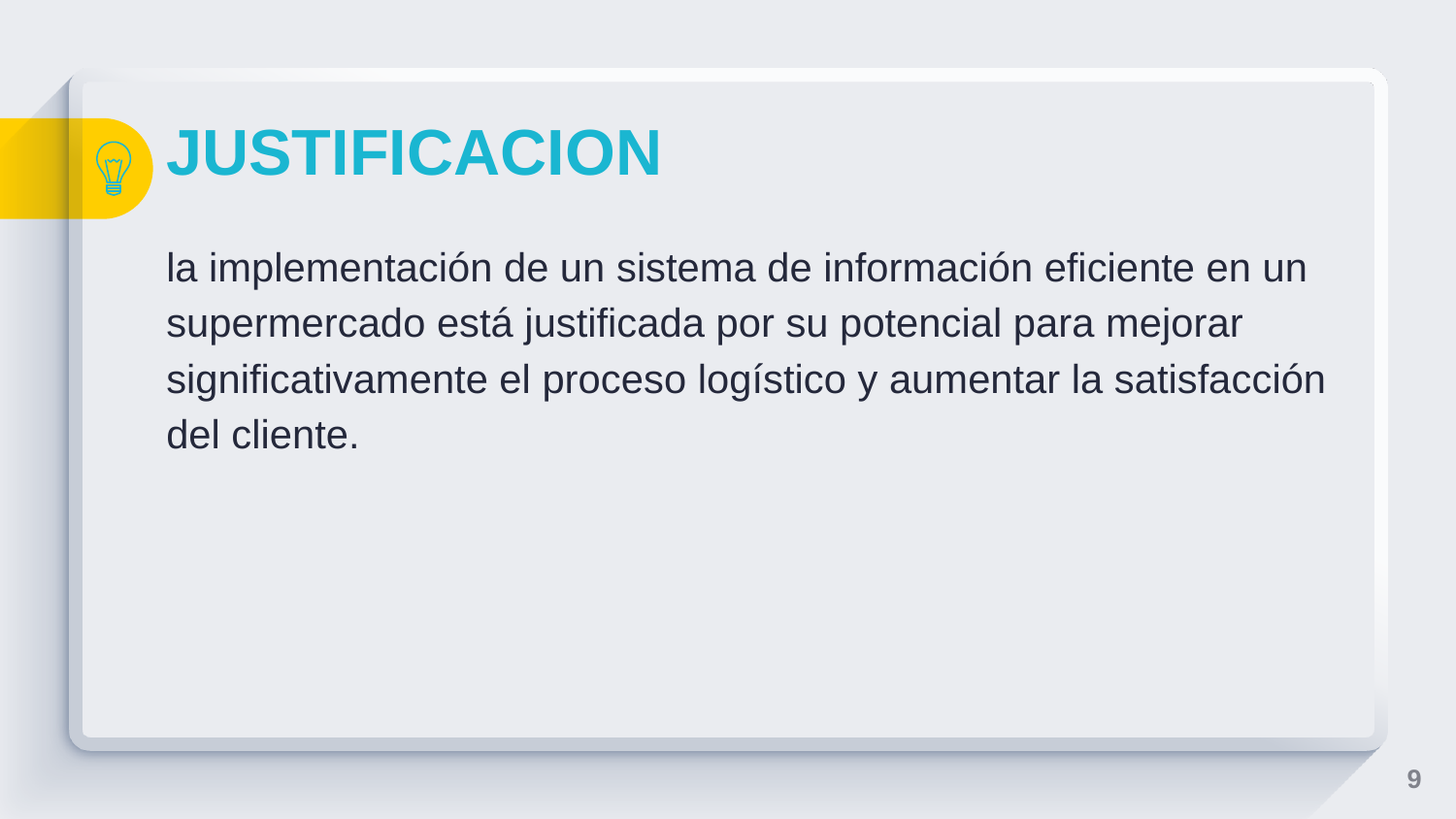

# JUSTIFICACION

la implementación de un sistema de información eficiente en un supermercado está justificada por su potencial para mejorar significativamente el proceso logístico y aumentar la satisfacción del cliente.
9